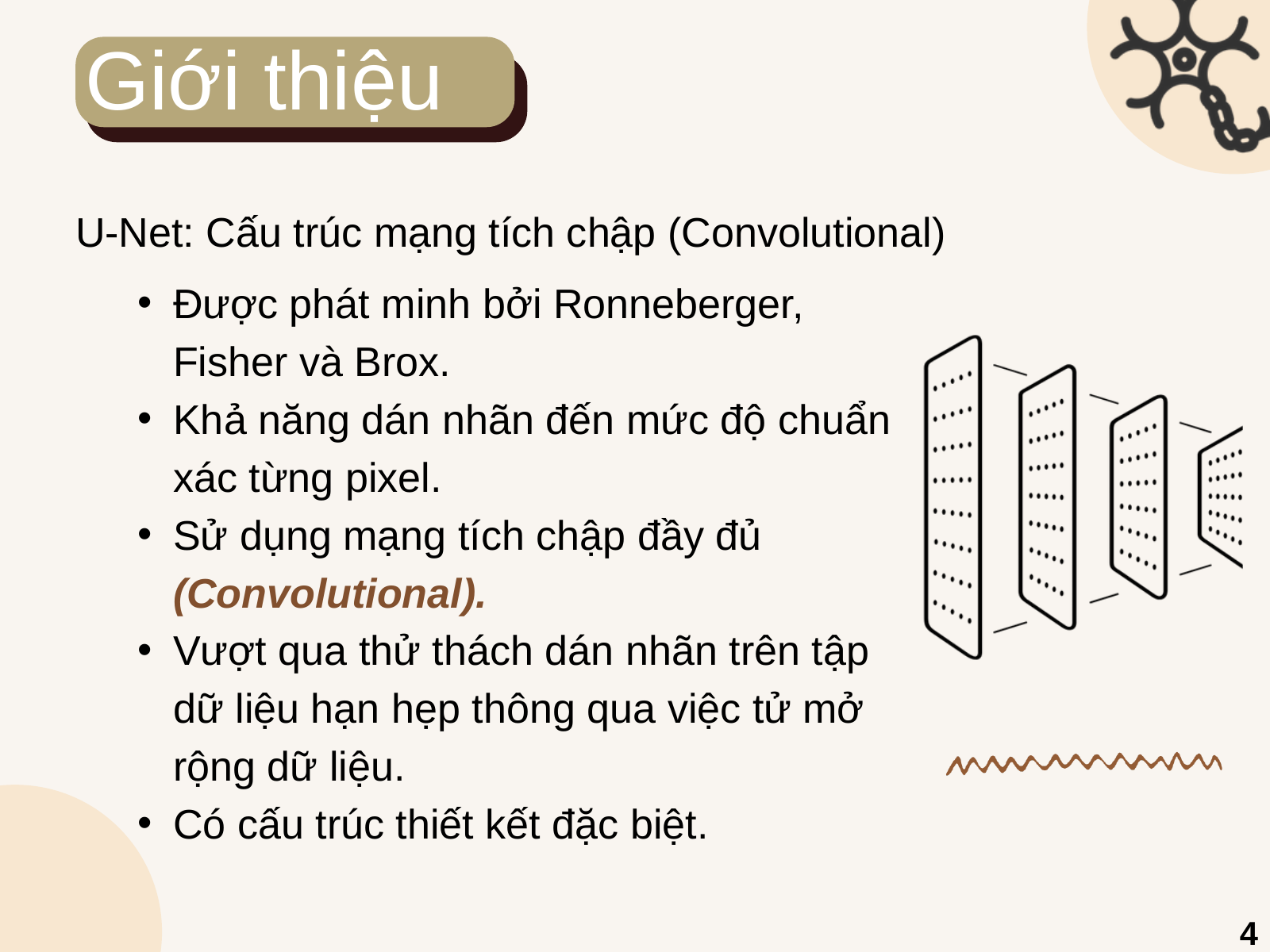

Giới thiệu
U-Net: Cấu trúc mạng tích chập (Convolutional)
Được phát minh bởi Ronneberger, Fisher và Brox.
Khả năng dán nhãn đến mức độ chuẩn xác từng pixel.
Sử dụng mạng tích chập đầy đủ (Convolutional).
Vượt qua thử thách dán nhãn trên tập dữ liệu hạn hẹp thông qua việc tử mở rộng dữ liệu.
Có cấu trúc thiết kết đặc biệt.

4